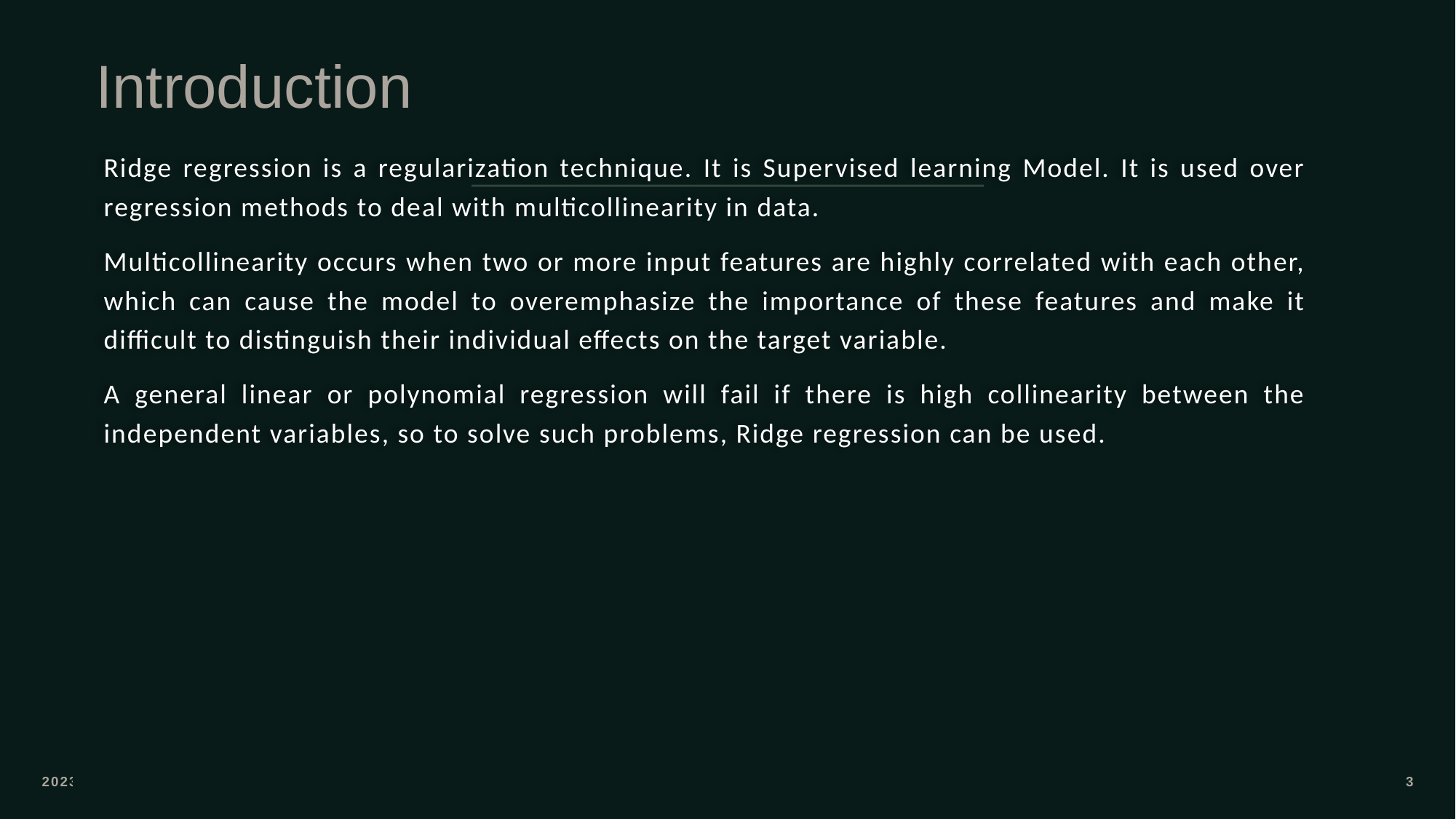

# Introduction
Ridge regression is a regularization technique. It is Supervised learning Model. It is used over regression methods to deal with multicollinearity in data.
Multicollinearity occurs when two or more input features are highly correlated with each other, which can cause the model to overemphasize the importance of these features and make it difficult to distinguish their individual effects on the target variable.
A general linear or polynomial regression will fail if there is high collinearity between the independent variables, so to solve such problems, Ridge regression can be used.

2023
3